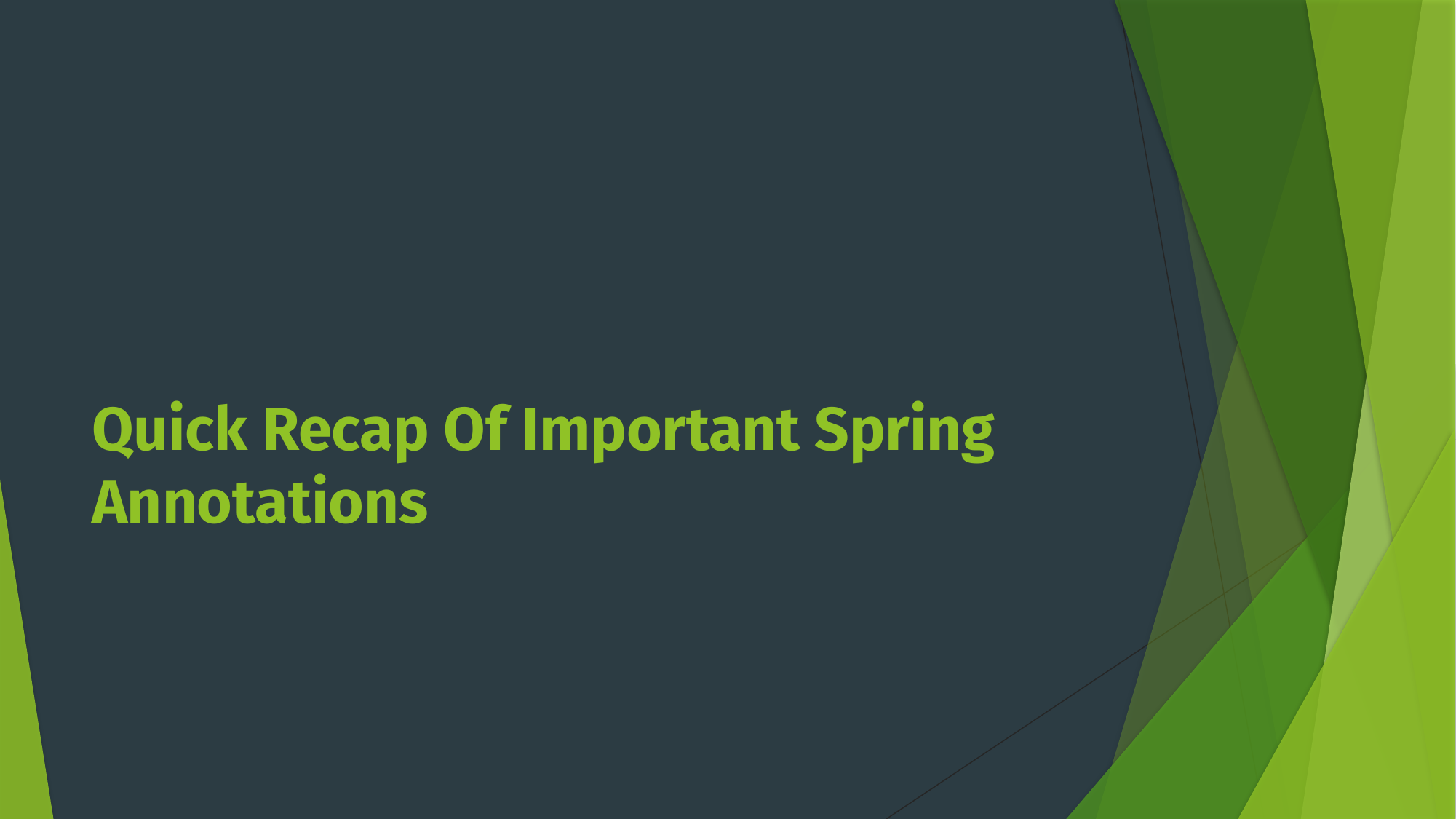

# Quick Recap Of Important Spring Annotations